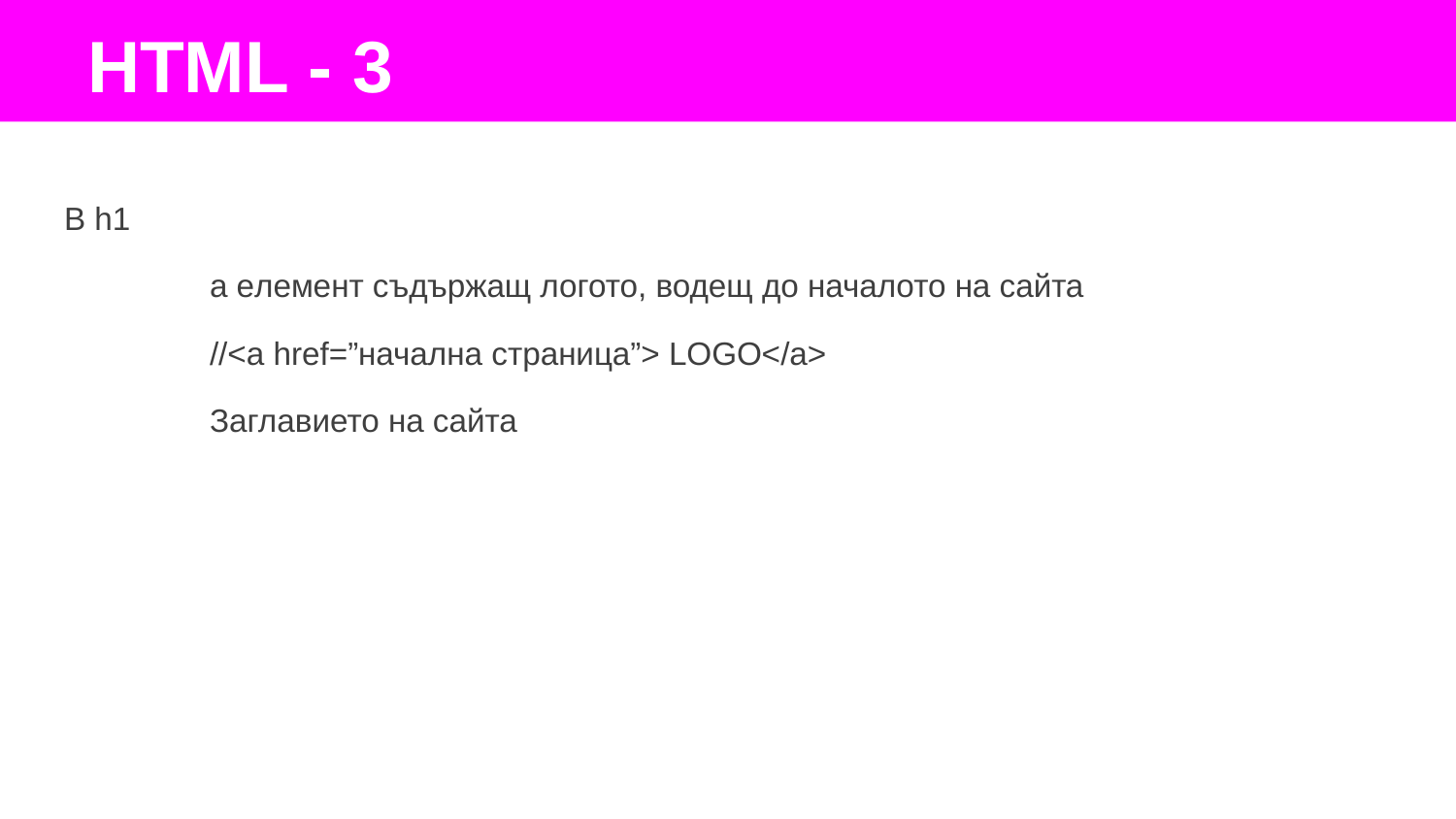

HTML - 3
В h1
	a eлемент съдържащ логото, водещ до началото на сайта
	//<a href=”начална страница”> LOGO</a>
	Заглавието на сайта